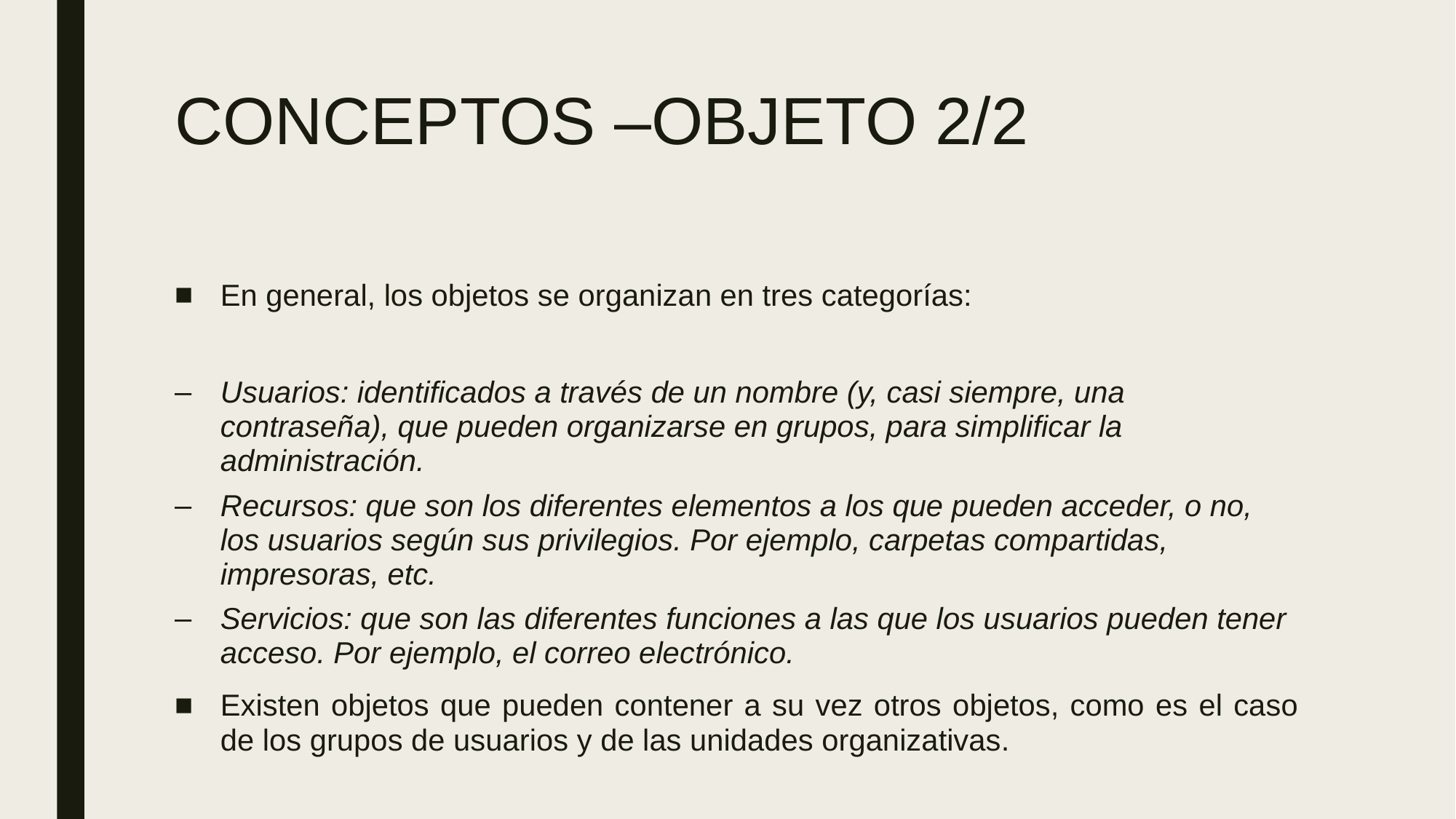

# CONCEPTOS –OBJETO 2/2
En general, los objetos se organizan en tres categorías:

Usuarios: identificados a través de un nombre (y, casi siempre, una contraseña), que pueden organizarse en grupos, para simplificar la administración.
Recursos: que son los diferentes elementos a los que pueden acceder, o no, los usuarios según sus privilegios. Por ejemplo, carpetas compartidas, impresoras, etc.
Servicios: que son las diferentes funciones a las que los usuarios pueden tener acceso. Por ejemplo, el correo electrónico.
Existen objetos que pueden contener a su vez otros objetos, como es el caso de los grupos de usuarios y de las unidades organizativas.